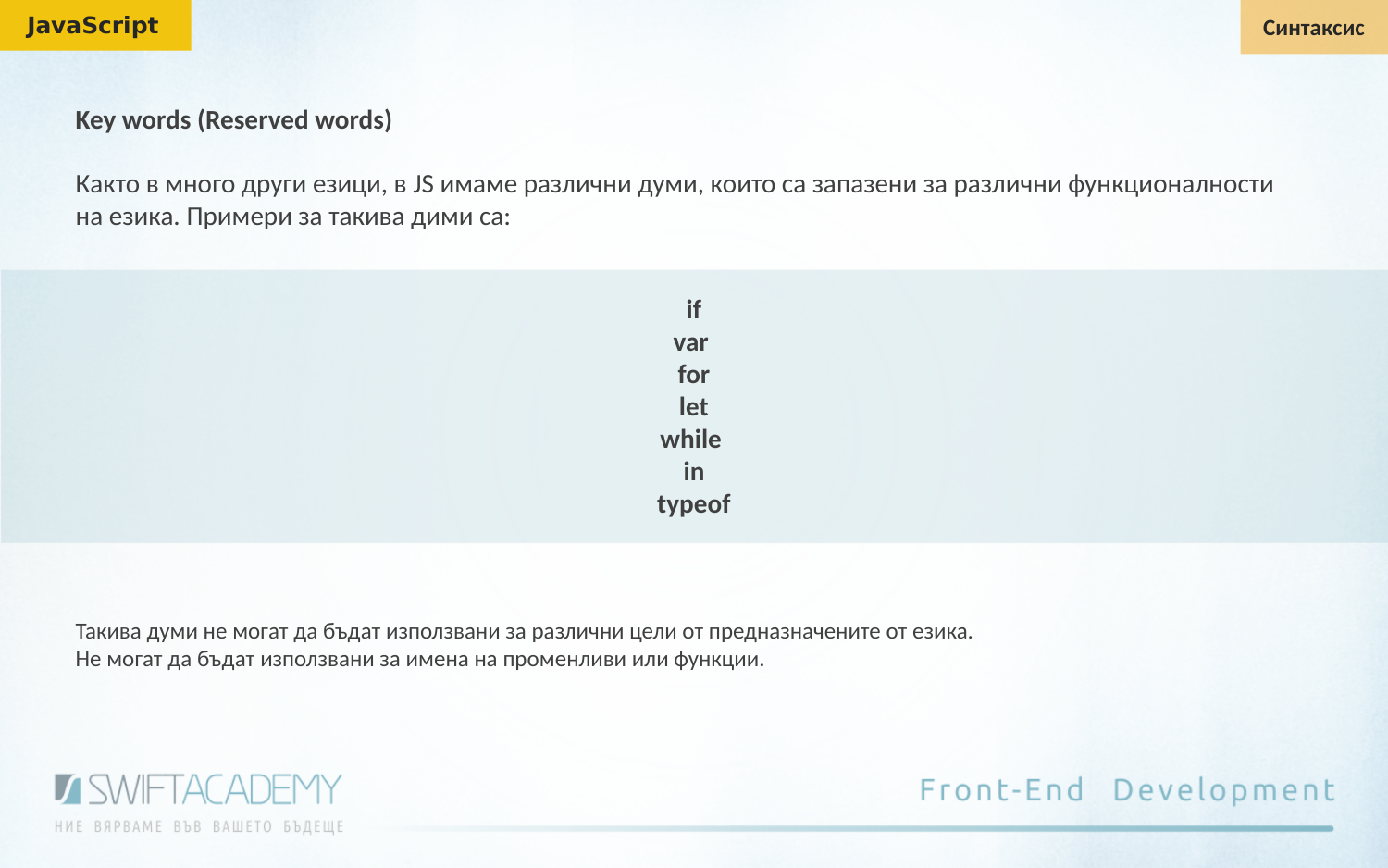

JavaScript
Синтаксис
Key words (Reserved words)
Както в много други езици, в JS имаме различни думи, които са запазени за различни функционалности на езика. Примери за такива дими са:

if
var
for
let
while
in
typeof
Такива думи не могат да бъдат използвани за различни цели от предназначените от езика.
Не могат да бъдат използвани за имена на променливи или функции.